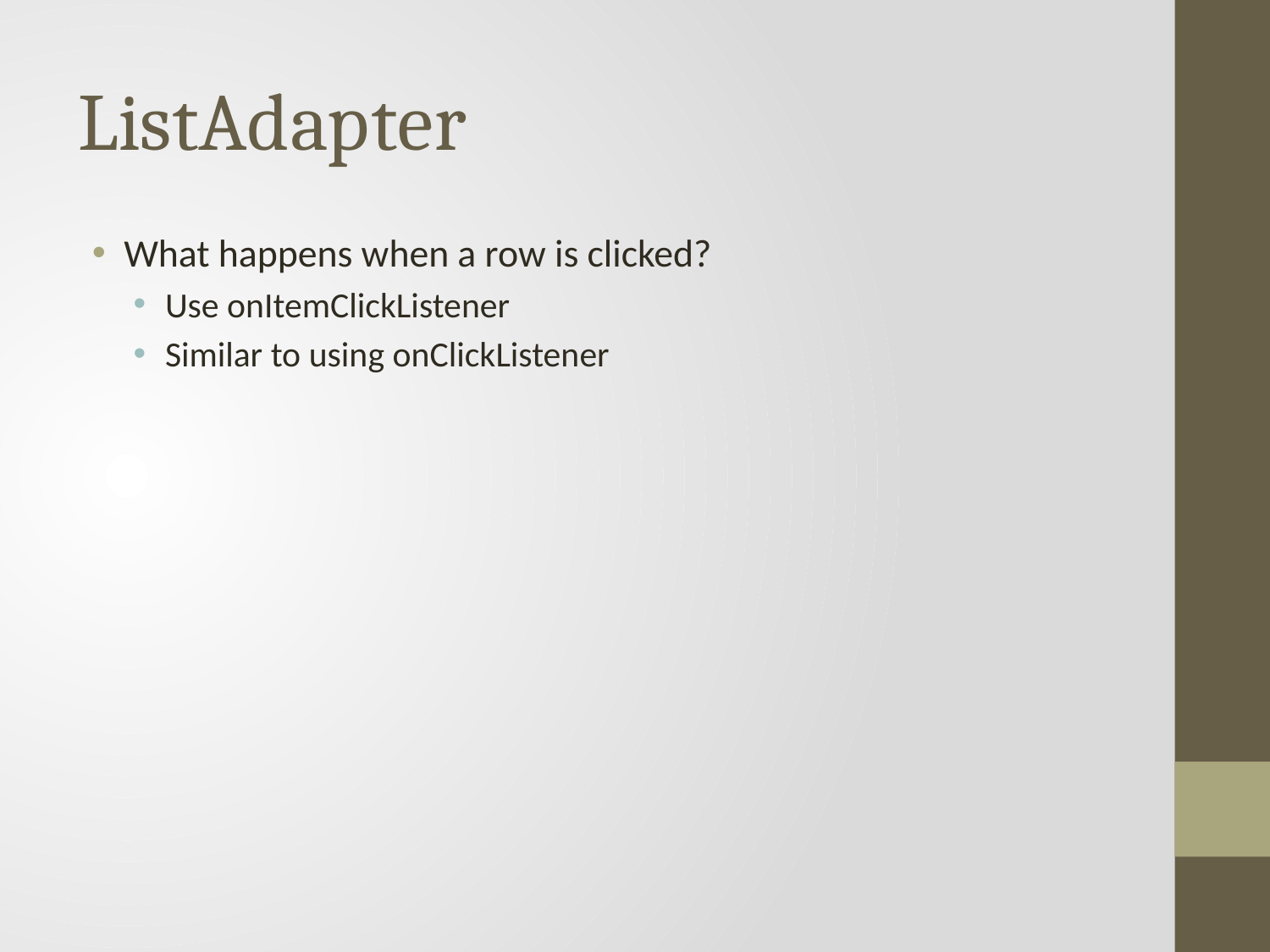

# ListAdapter
What happens when a row is clicked?
Use onItemClickListener
Similar to using onClickListener